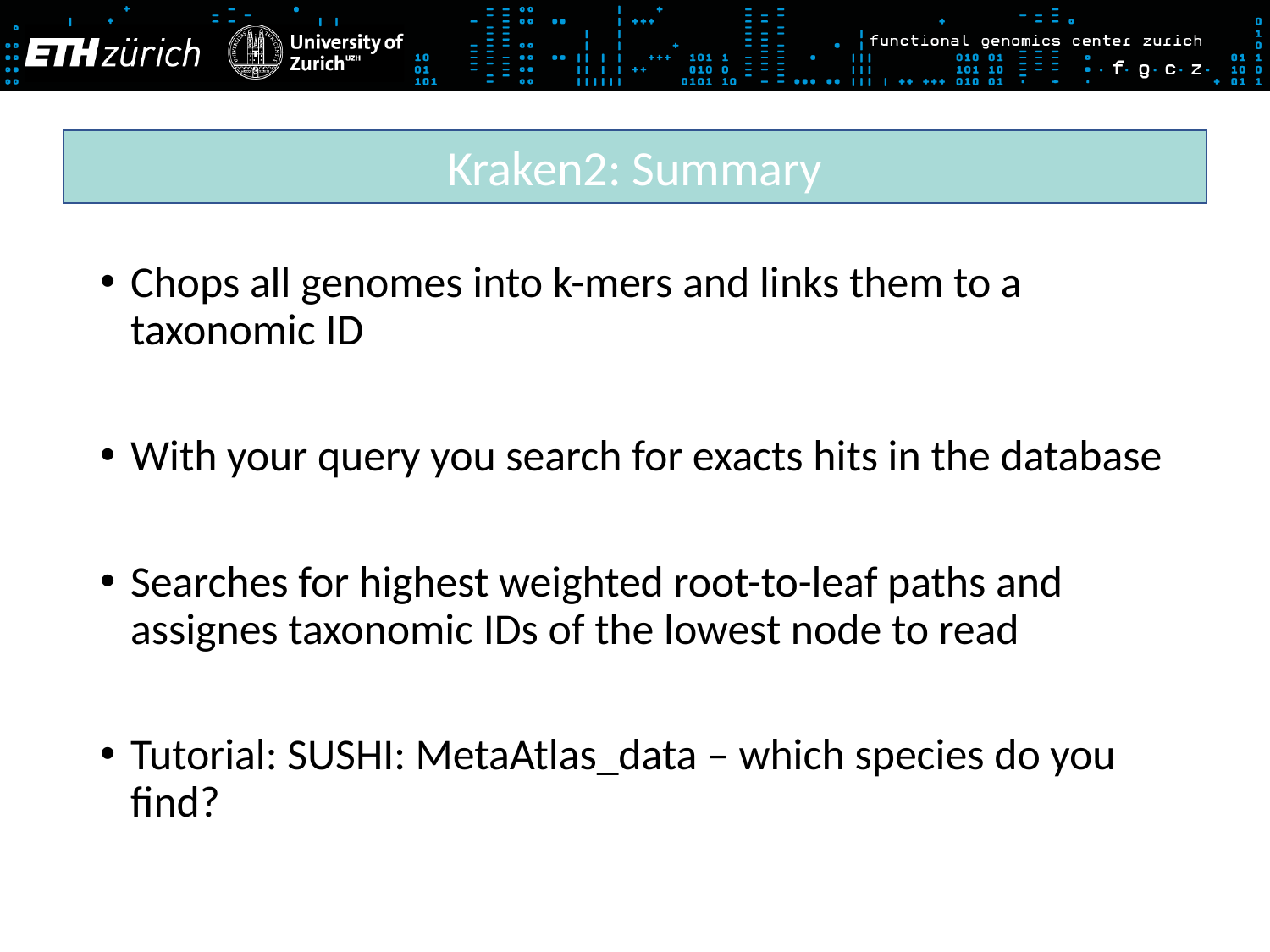

Kraken2: Summary
Chops all genomes into k-mers and links them to a taxonomic ID

With your query you search for exacts hits in the database

Searches for highest weighted root-to-leaf paths and assignes taxonomic IDs of the lowest node to read

Tutorial: SUSHI: MetaAtlas_data – which species do you find?